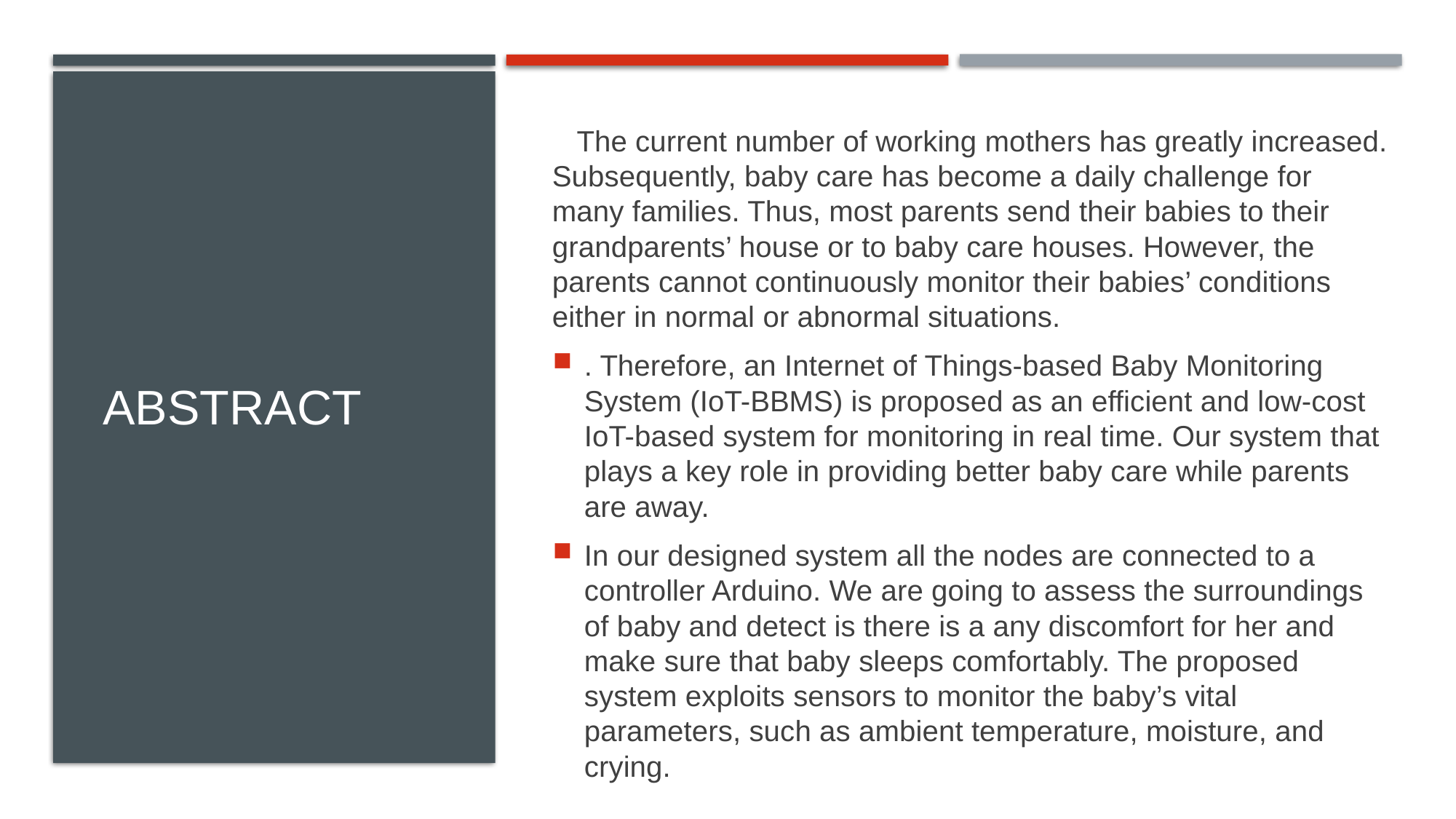

The current number of working mothers has greatly increased. Subsequently, baby care has become a daily challenge for many families. Thus, most parents send their babies to their grandparents’ house or to baby care houses. However, the parents cannot continuously monitor their babies’ conditions either in normal or abnormal situations.
. Therefore, an Internet of Things-based Baby Monitoring System (IoT-BBMS) is proposed as an efficient and low-cost IoT-based system for monitoring in real time. Our system that plays a key role in providing better baby care while parents are away.
In our designed system all the nodes are connected to a controller Arduino. We are going to assess the surroundings of baby and detect is there is a any discomfort for her and make sure that baby sleeps comfortably. The proposed system exploits sensors to monitor the baby’s vital parameters, such as ambient temperature, moisture, and crying.

# abstract